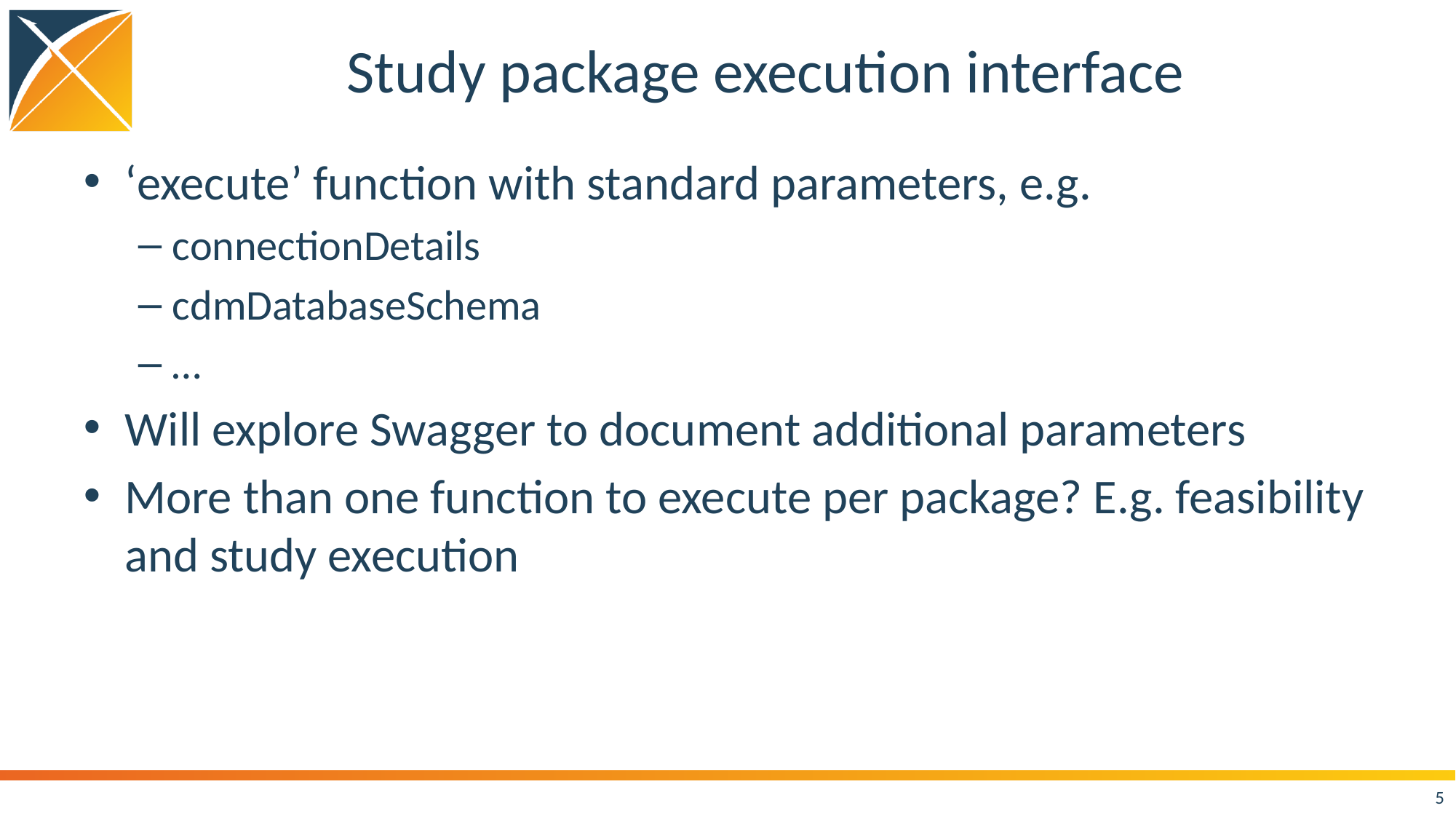

# Study package execution interface
‘execute’ function with standard parameters, e.g.
connectionDetails
cdmDatabaseSchema
…
Will explore Swagger to document additional parameters
More than one function to execute per package? E.g. feasibility and study execution
5